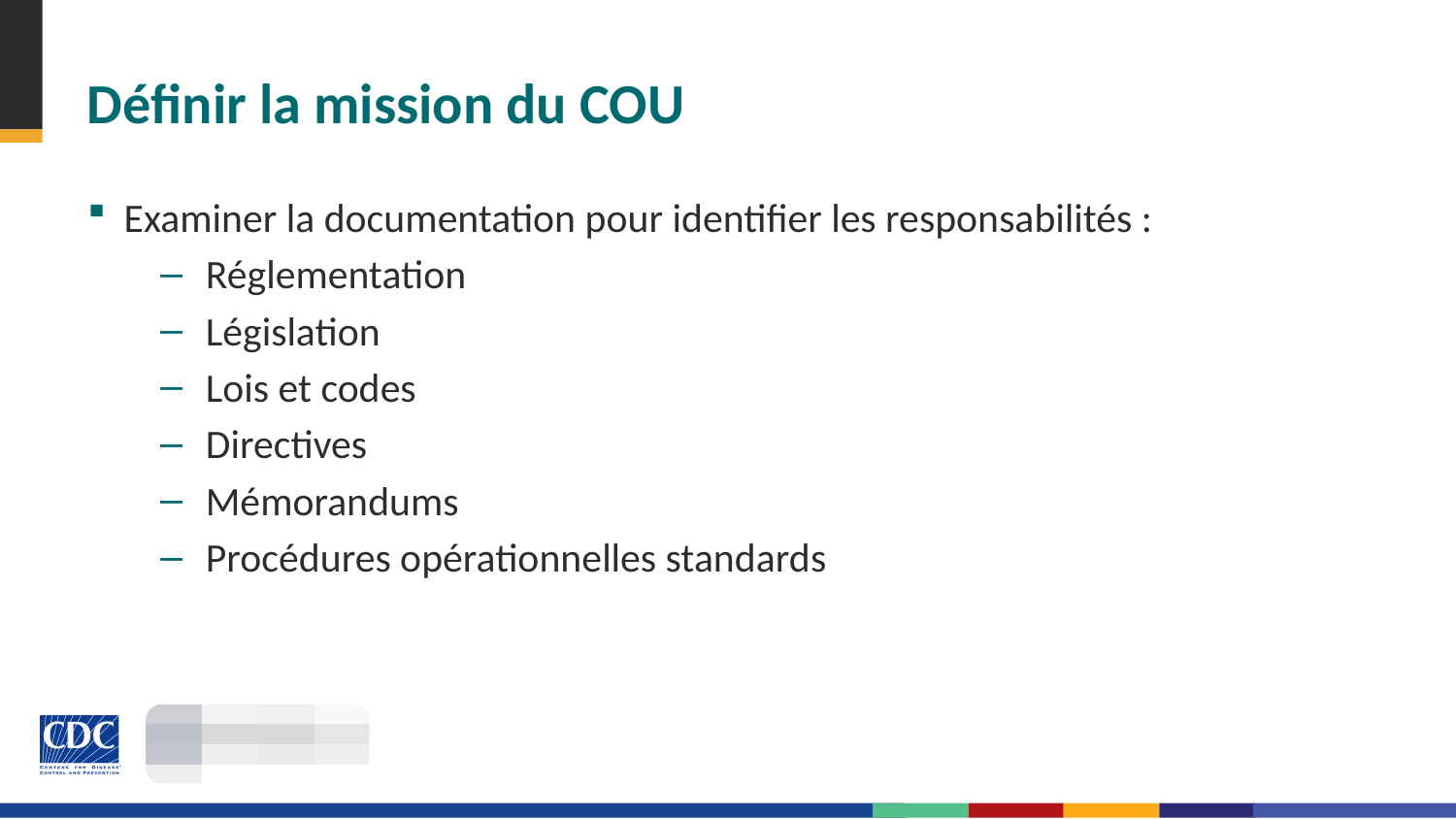

# Définir la mission du COU
Examiner la documentation pour identifier les responsabilités :
Réglementation
Législation
Lois et codes
Directives
Mémorandums
Procédures opérationnelles standards